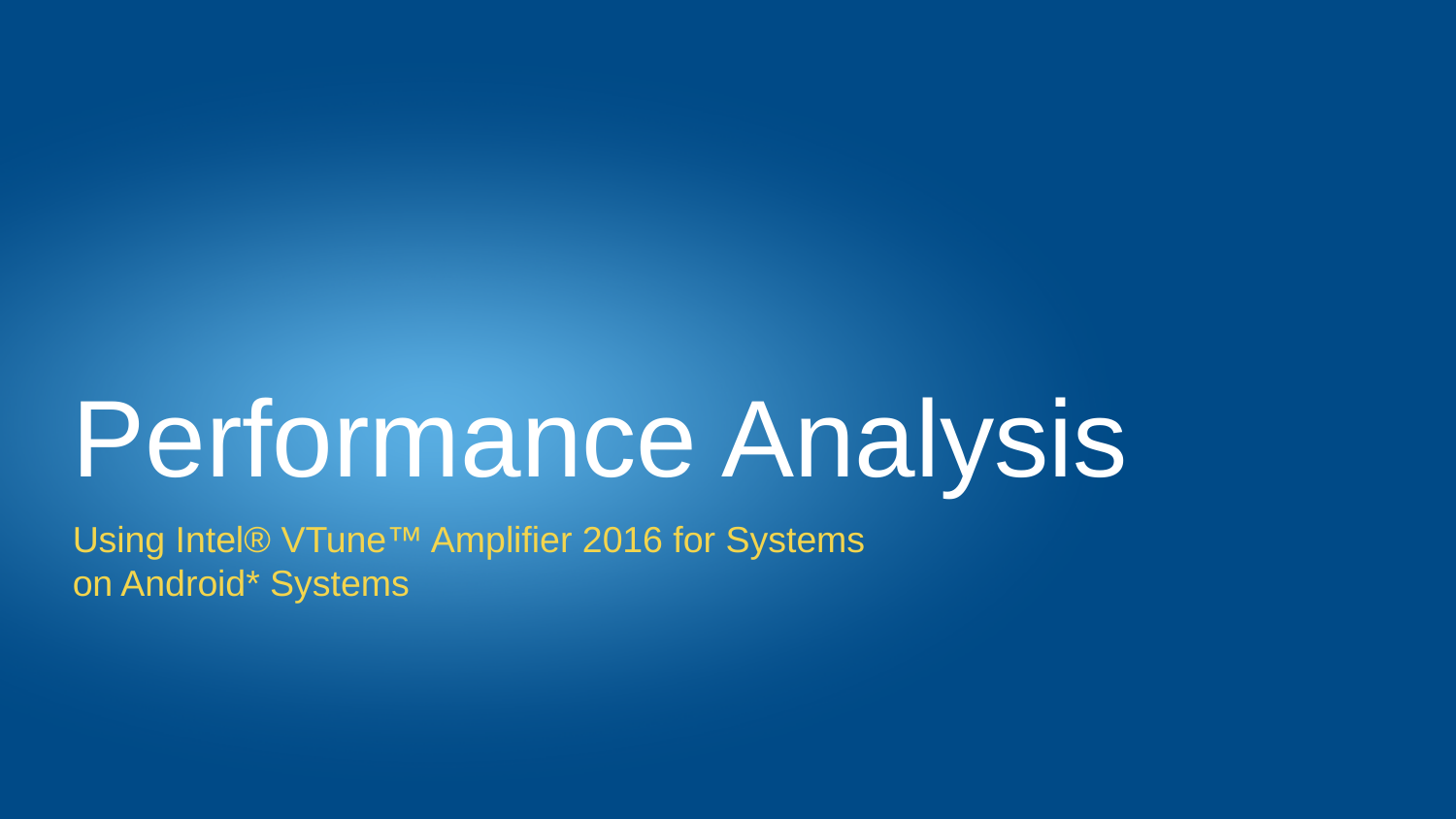

# Performance Analysis
Using Intel® VTune™ Amplifier 2016 for Systems
on Android* Systems